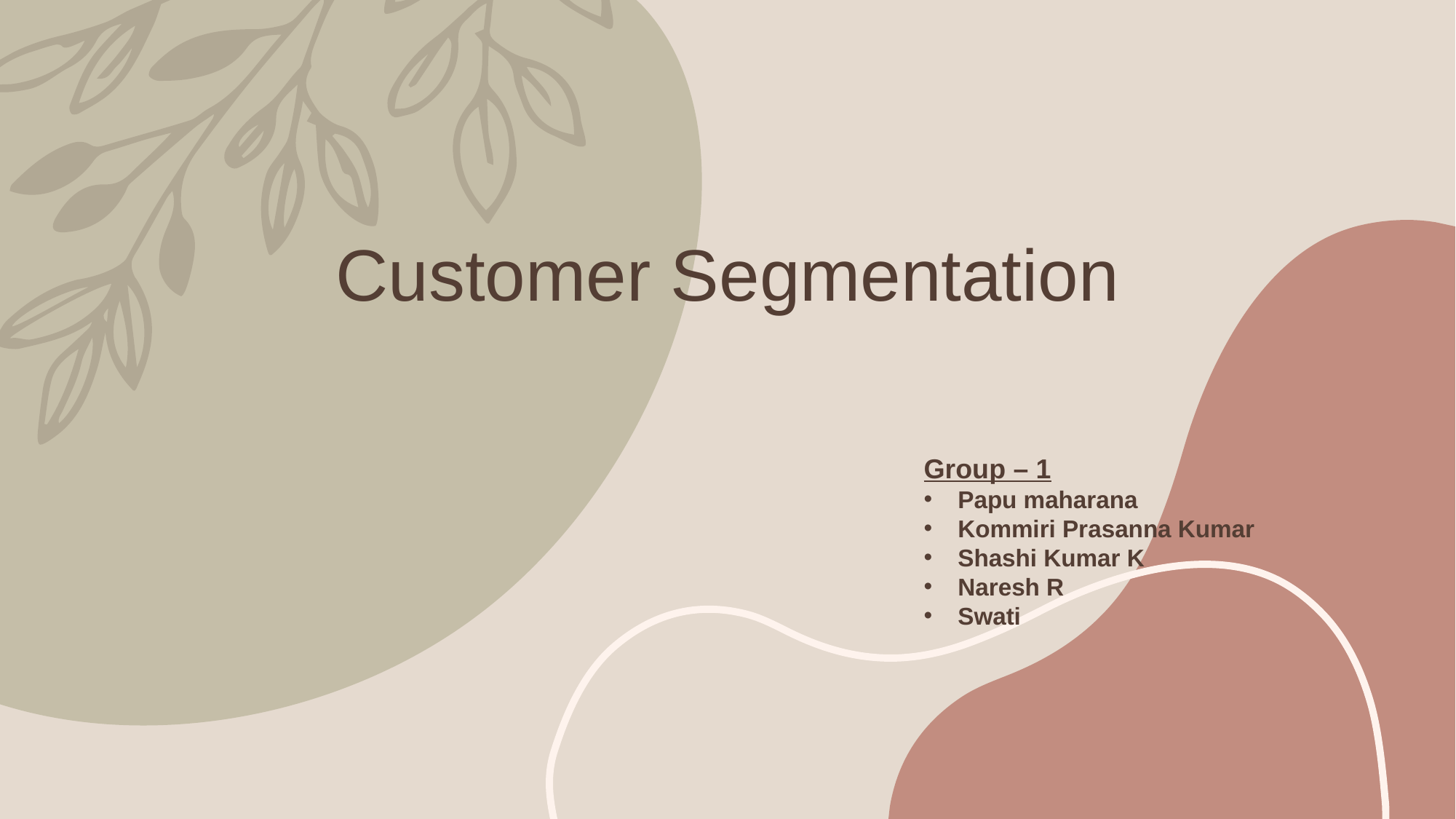

# Customer Segmentation
Group – 1
Papu maharana
Kommiri Prasanna Kumar
Shashi Kumar K
Naresh R
Swati